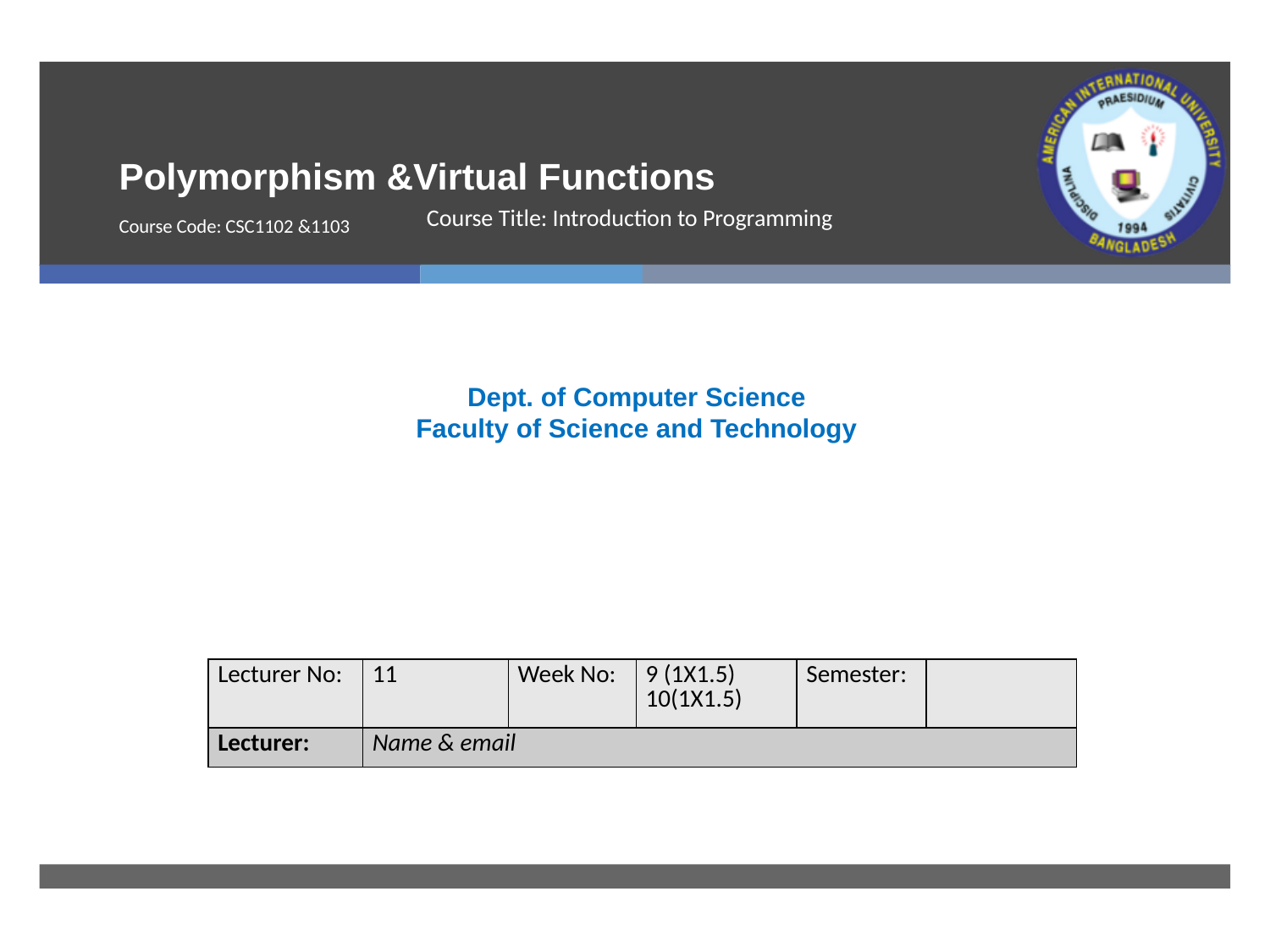

# Polymorphism &Virtual Functions
Course Title: Introduction to Programming
Course Code: CSC1102 &1103
Dept. of Computer Science
Faculty of Science and Technology
| Lecturer No: | 11 | Week No: | 9 (1X1.5) 10(1X1.5) | Semester: |  |
| --- | --- | --- | --- | --- | --- |
| Lecturer: | Name & email |  |  |  |  |